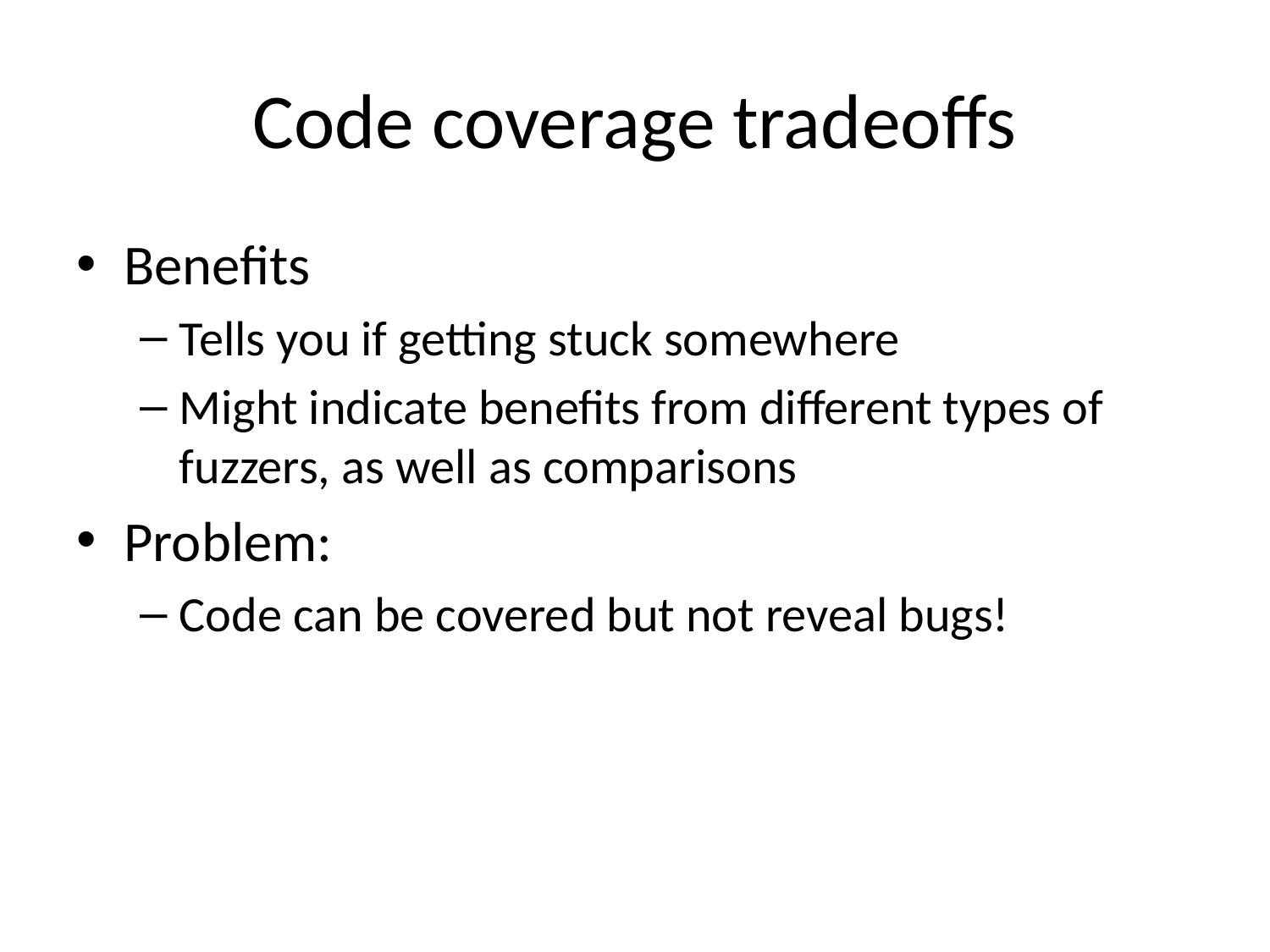

# Code coverage tradeoffs
Benefits
Tells you if getting stuck somewhere
Might indicate benefits from different types of fuzzers, as well as comparisons
Problem:
Code can be covered but not reveal bugs!